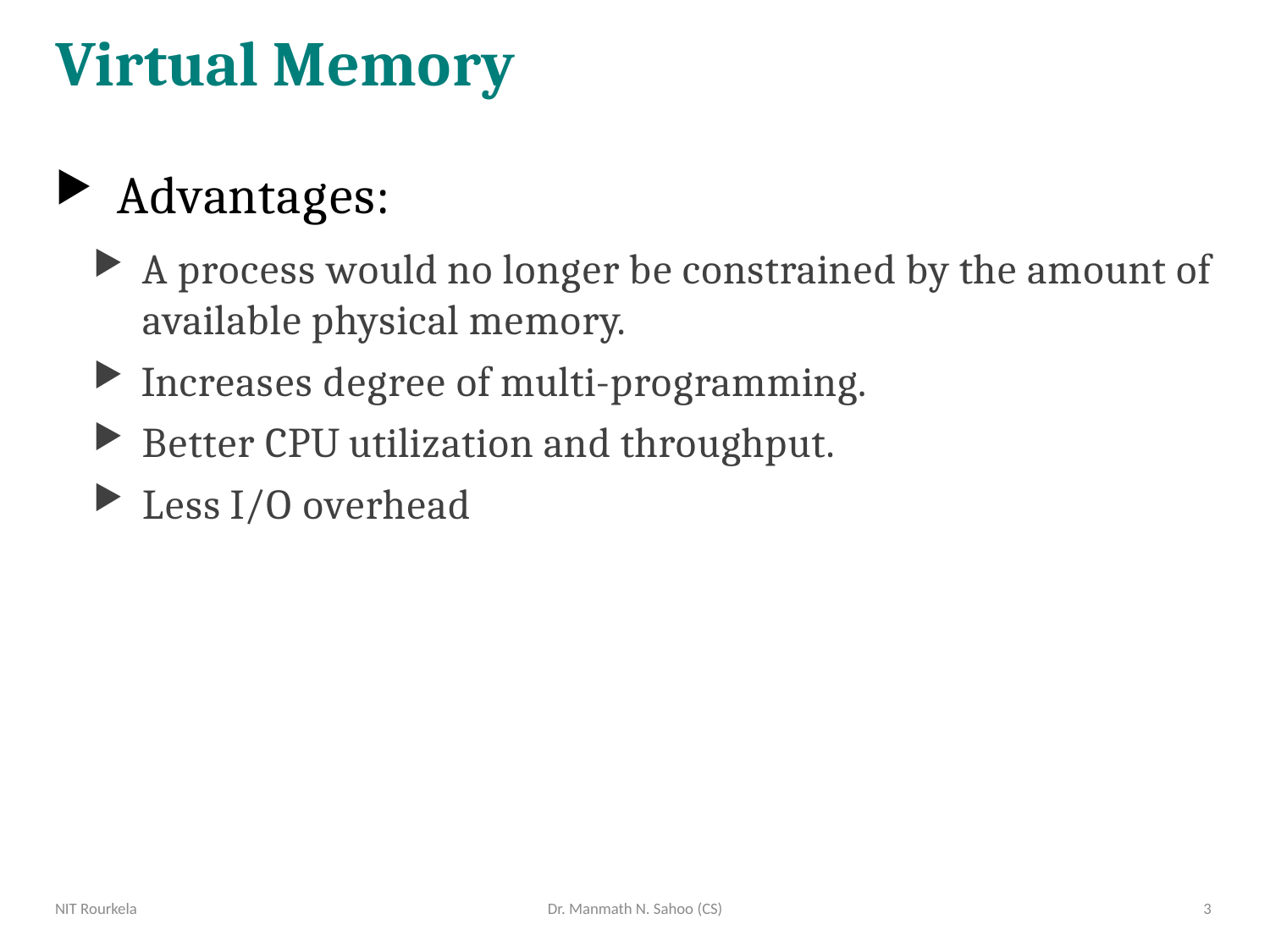

# Virtual Memory
Advantages:
A process would no longer be constrained by the amount of available physical memory.
Increases degree of multi-programming.
Better CPU utilization and throughput.
Less I/O overhead
NIT Rourkela
Dr. Manmath N. Sahoo (CS)
3